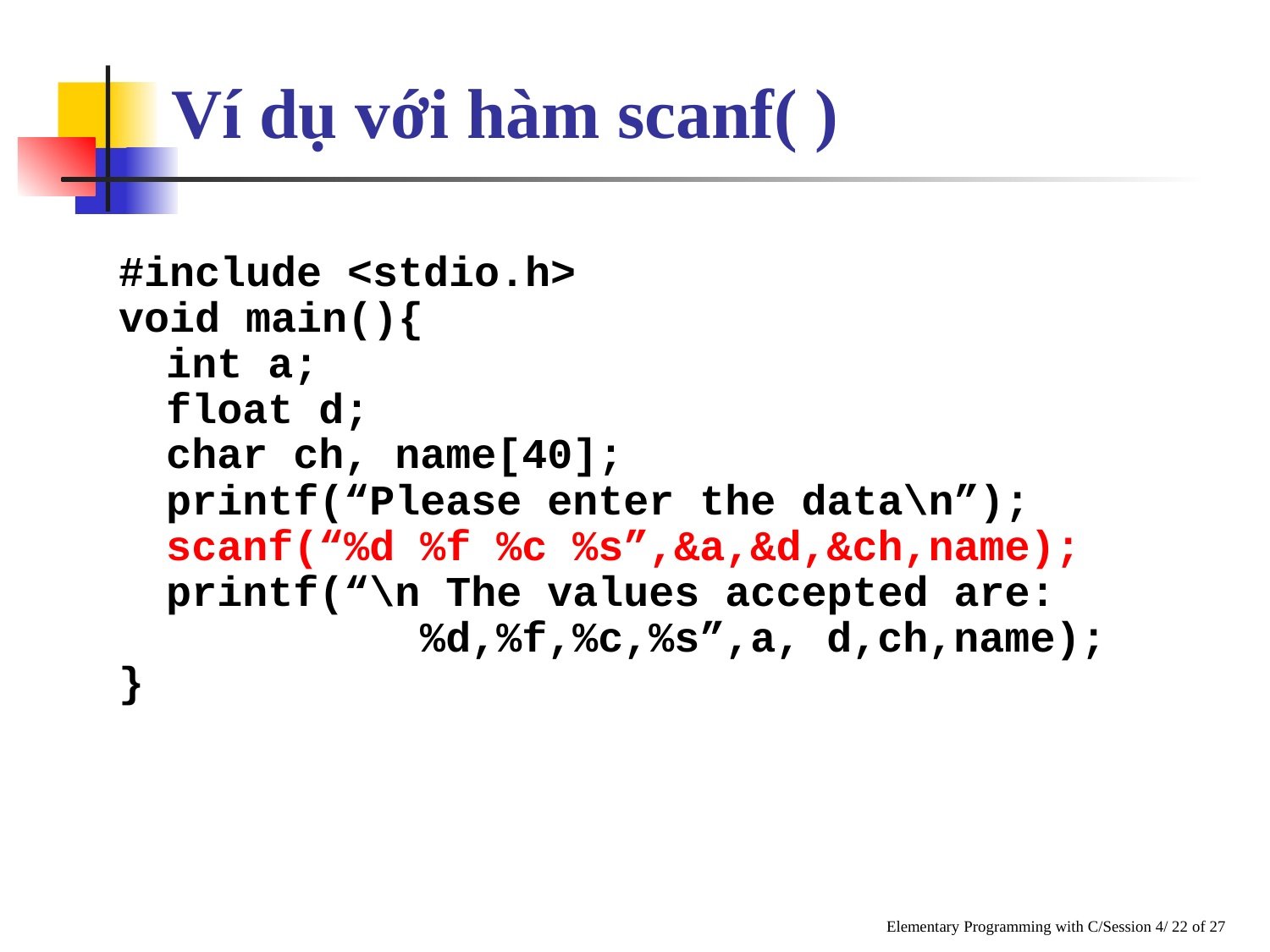

# Ví dụ với hàm scanf( )
#include <stdio.h>
void main(){
	int a;
	float d;
	char ch, name[40];
	printf(“Please enter the data\n”);
	scanf(“%d %f %c %s”,&a,&d,&ch,name);
	printf(“\n The values accepted are:
			%d,%f,%c,%s”,a, d,ch,name);
}
Elementary Programming with C/Session 4/ 22 of 27